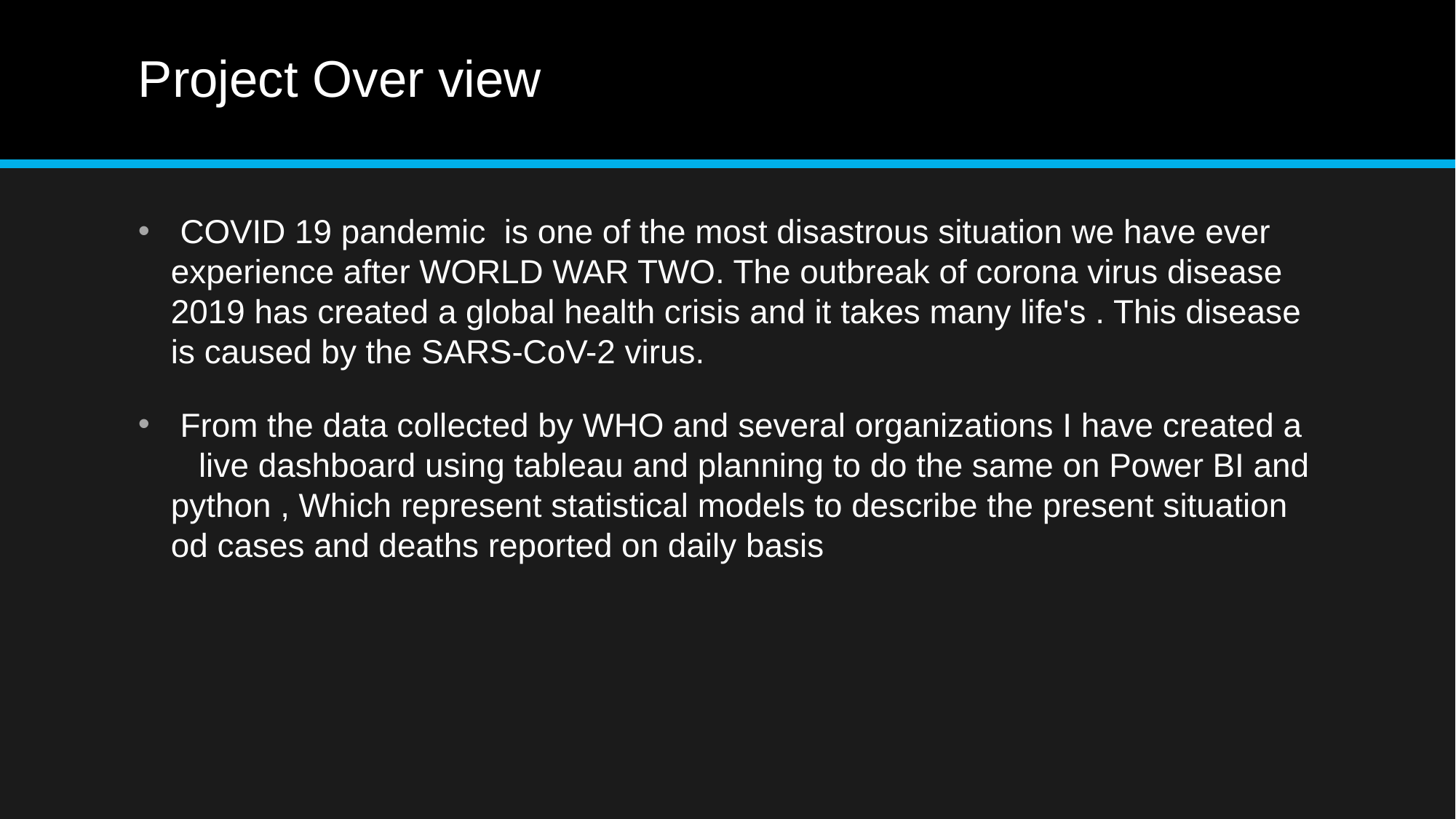

# Project Over view
 COVID 19 pandemic  is one of the most disastrous situation we have ever experience after WORLD WAR TWO. The outbreak of corona virus disease 2019 has created a global health crisis and it takes many life's . This disease is caused by the SARS-CoV-2 virus.
 From the data collected by WHO and several organizations I have created a     live dashboard using tableau and planning to do the same on Power BI and python , Which represent statistical models to describe the present situation od cases and deaths reported on daily basis